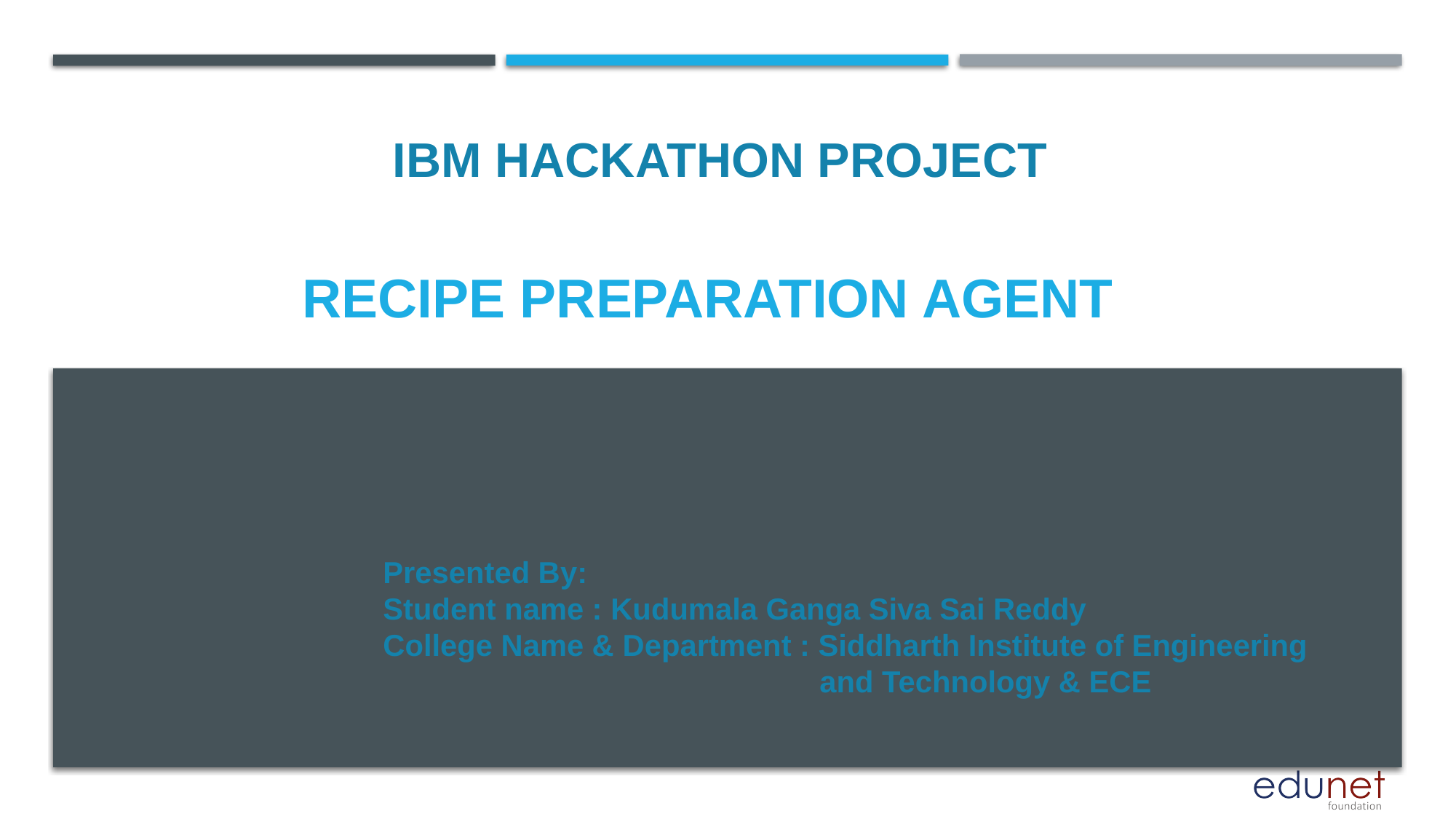

IBM HACKATHON PROJECT
# RECIPE PREPARATION AGENT
Presented By:
Student name : Kudumala Ganga Siva Sai Reddy
College Name & Department : Siddharth Institute of Engineering           				and Technology & ECE